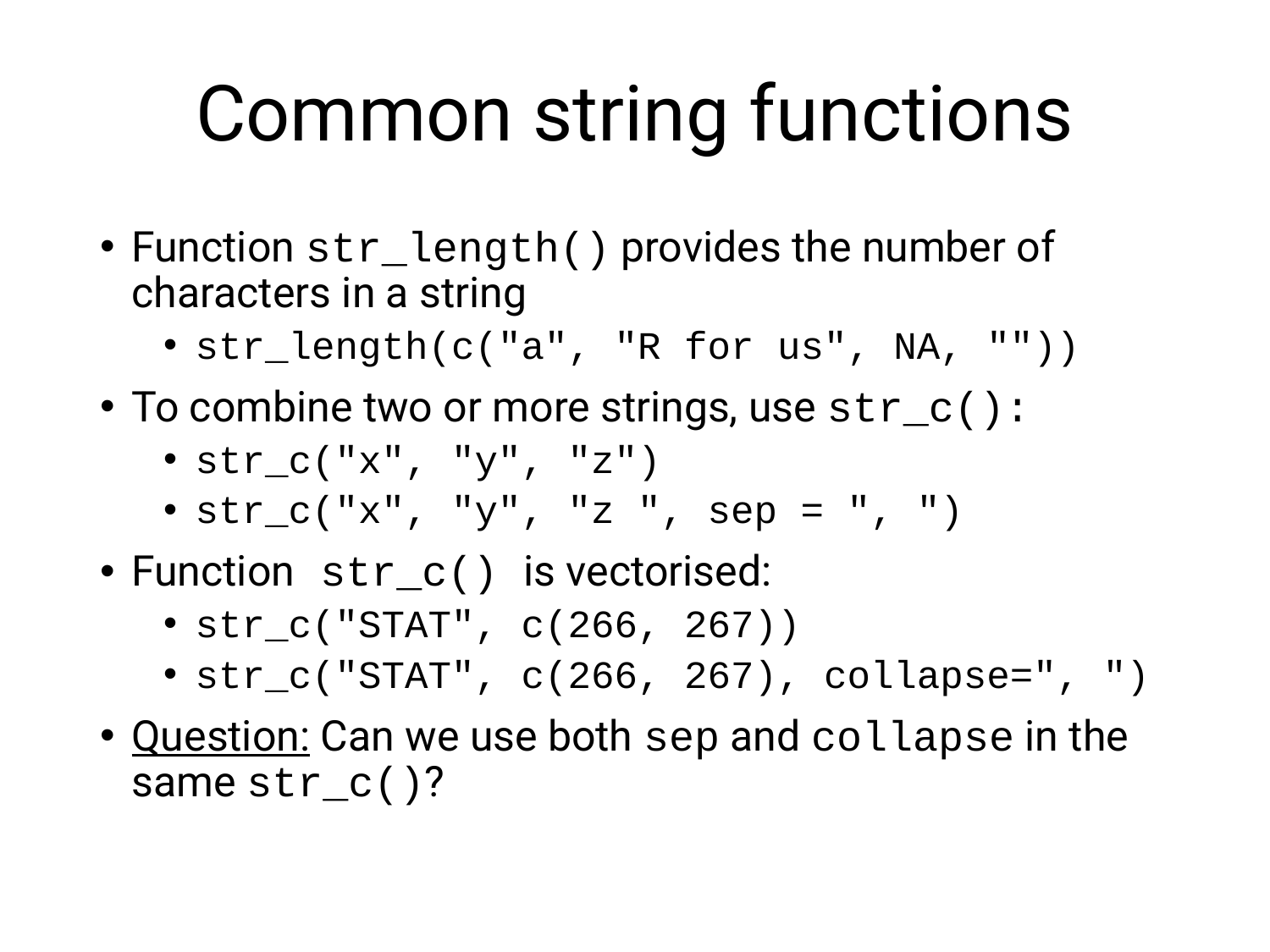

# Common string functions
Function str_length() provides the number of characters in a string
str_length(c("a", "R for us", NA, ""))
To combine two or more strings, use str_c():
str_c("x", "y", "z")
str_c("x", "y", "z ", sep = ", ")
Function str_c() is vectorised:
str_c("STAT", c(266, 267))
str_c("STAT", c(266, 267), collapse=", ")
Question: Can we use both sep and collapse in the same str_c()?